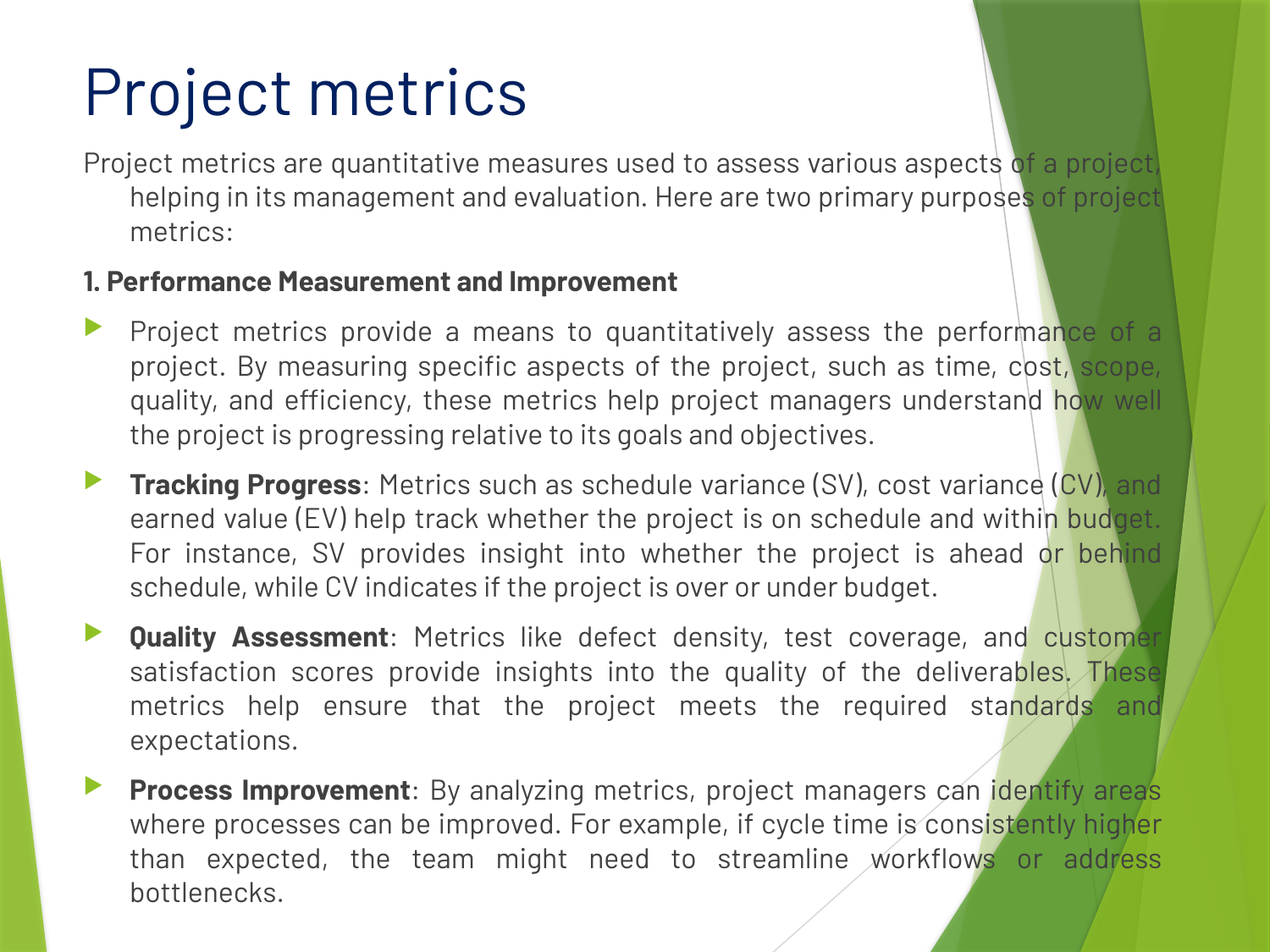

Project metrics
Project metrics are quantitative measures used to assess various aspects of a project, helping in its management and evaluation. Here are two primary purposes of project metrics:
1. Performance Measurement and Improvement
Project metrics provide a means to quantitatively assess the performance of a project. By measuring specific aspects of the project, such as time, cost, scope, quality, and efficiency, these metrics help project managers understand how well the project is progressing relative to its goals and objectives.
Tracking Progress: Metrics such as schedule variance (SV), cost variance (CV), and earned value (EV) help track whether the project is on schedule and within budget. For instance, SV provides insight into whether the project is ahead or behind schedule, while CV indicates if the project is over or under budget.
Quality Assessment: Metrics like defect density, test coverage, and customer satisfaction scores provide insights into the quality of the deliverables. These metrics help ensure that the project meets the required standards and expectations.
Process Improvement: By analyzing metrics, project managers can identify areas where processes can be improved. For example, if cycle time is consistently higher than expected, the team might need to streamline workflows or address bottlenecks.